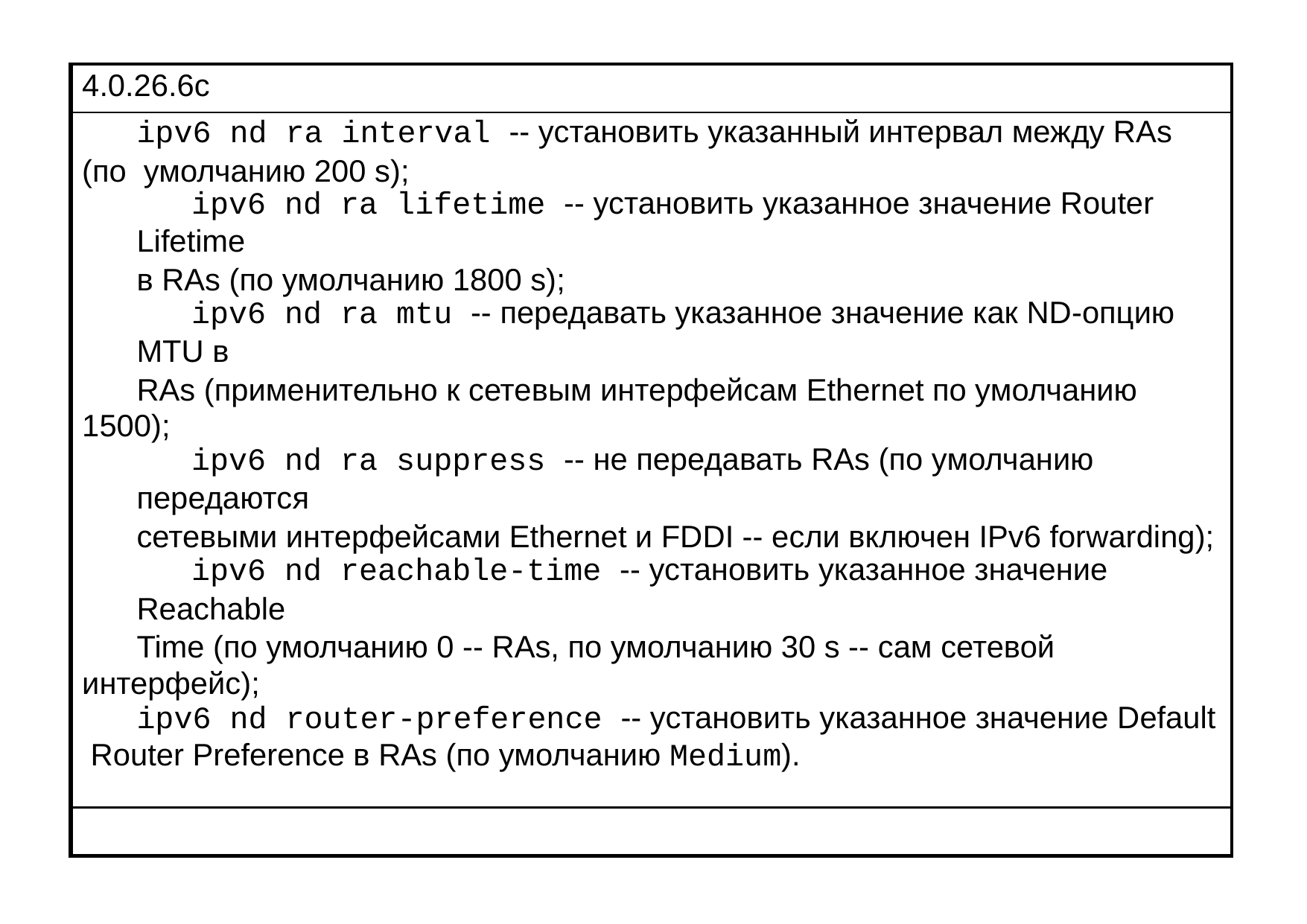

| 4.0.26.6c |
| --- |
| ipv6 nd ra interval -- установить указанный интервал между RAs (по умолчанию 200 s); ipv6 nd ra lifetime -- установить указанное значение Router Lifetime в RAs (по умолчанию 1800 s); ipv6 nd ra mtu -- передавать указанное значение как ND-опцию MTU в RAs (применительно к сетевым интерфейсам Ethernet по умолчанию 1500); ipv6 nd ra suppress -- не передавать RAs (по умолчанию передаются сетевыми интерфейсами Ethernet и FDDI -- если включен IPv6 forwarding); ipv6 nd reachable-time -- установить указанное значение Reachable Time (по умолчанию 0 -- RAs, по умолчанию 30 s -- сам сетевой интерфейс); ipv6 nd router-preference -- установить указанное значение Default Router Preference в RAs (по умолчанию Medium). |
|  |